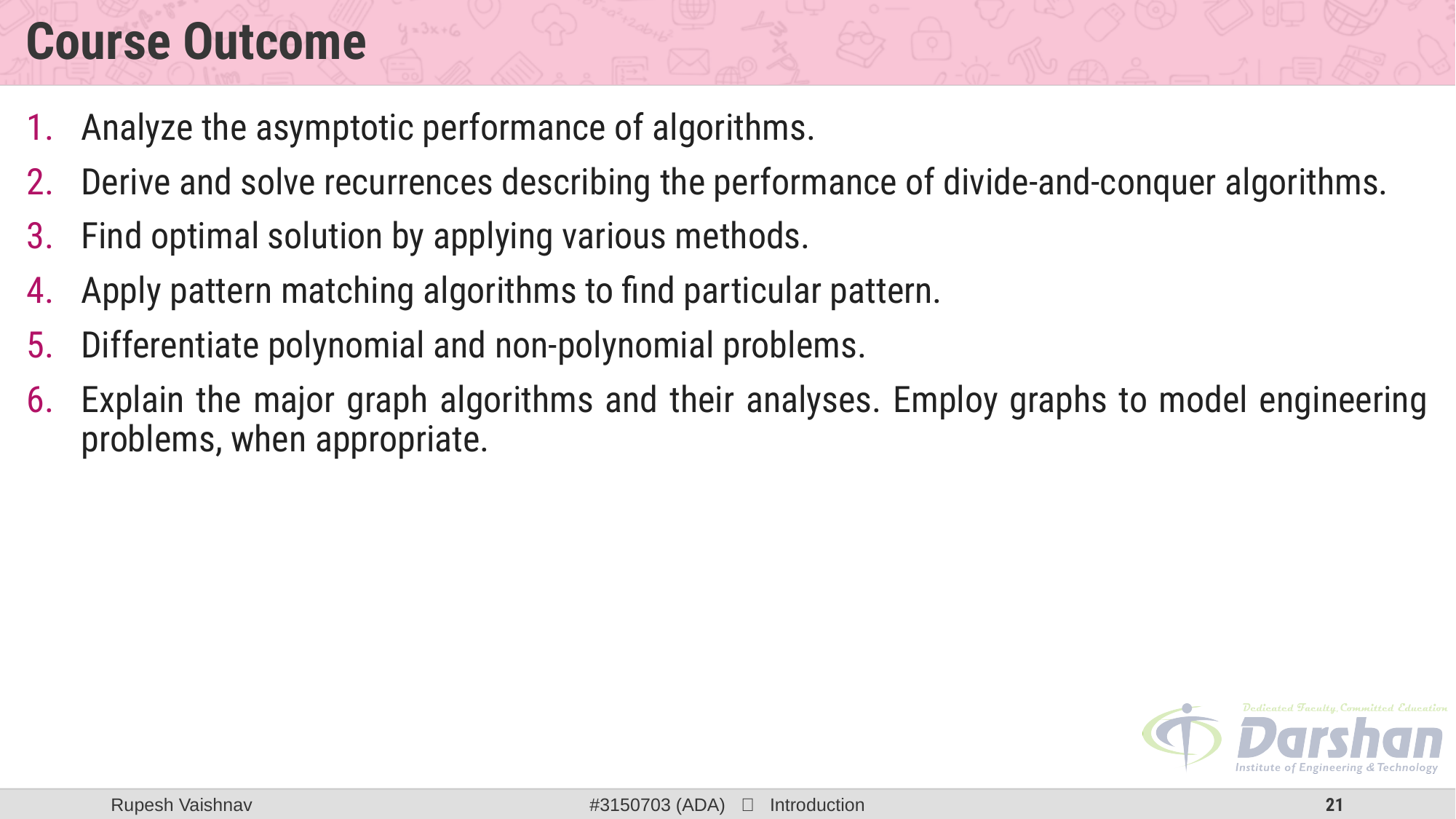

# Course Outcome
Analyze the asymptotic performance of algorithms.
Derive and solve recurrences describing the performance of divide-and-conquer algorithms.
Find optimal solution by applying various methods.
Apply pattern matching algorithms to find particular pattern.
Differentiate polynomial and non-polynomial problems.
Explain the major graph algorithms and their analyses. Employ graphs to model engineering problems, when appropriate.